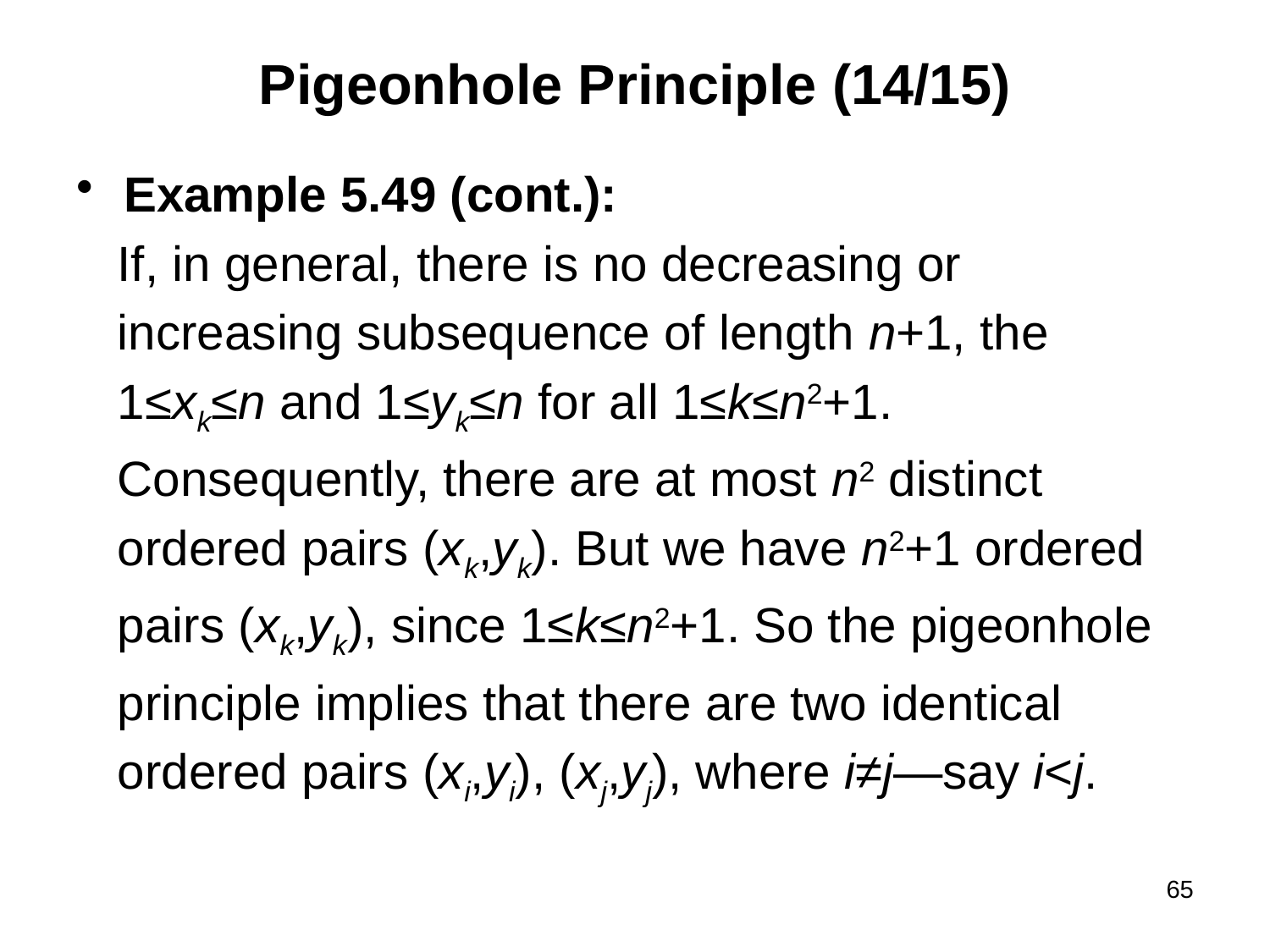

# Pigeonhole Principle (14/15)
Example 5.49 (cont.):
   If, in general, there is no decreasing or
   increasing subsequence of length n+1, the
   1≤xk≤n and 1≤yk≤n for all 1≤k≤n2+1.
   Consequently, there are at most n2 distinct
   ordered pairs (xk,yk). But we have n2+1 ordered
   pairs (xk,yk), since 1≤k≤n2+1. So the pigeonhole
   principle implies that there are two identical
   ordered pairs (xi,yi), (xj,yj), where i≠j—say i<j.
65